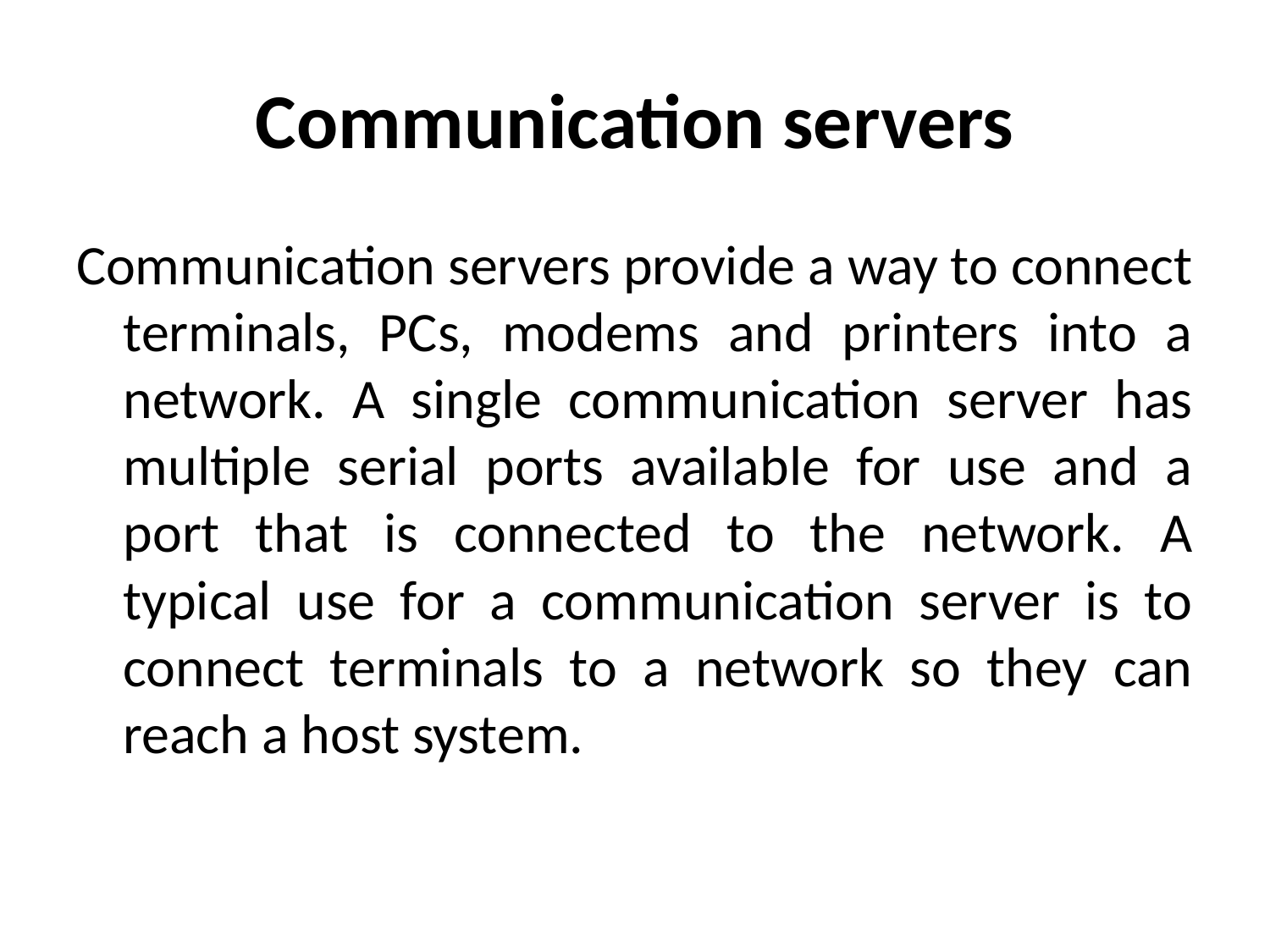

# Communication servers
Communication servers provide a way to connect terminals, PCs, modems and printers into a network. A single communication server has multiple serial ports available for use and a port that is connected to the network. A typical use for a communication server is to connect terminals to a network so they can reach a host system.